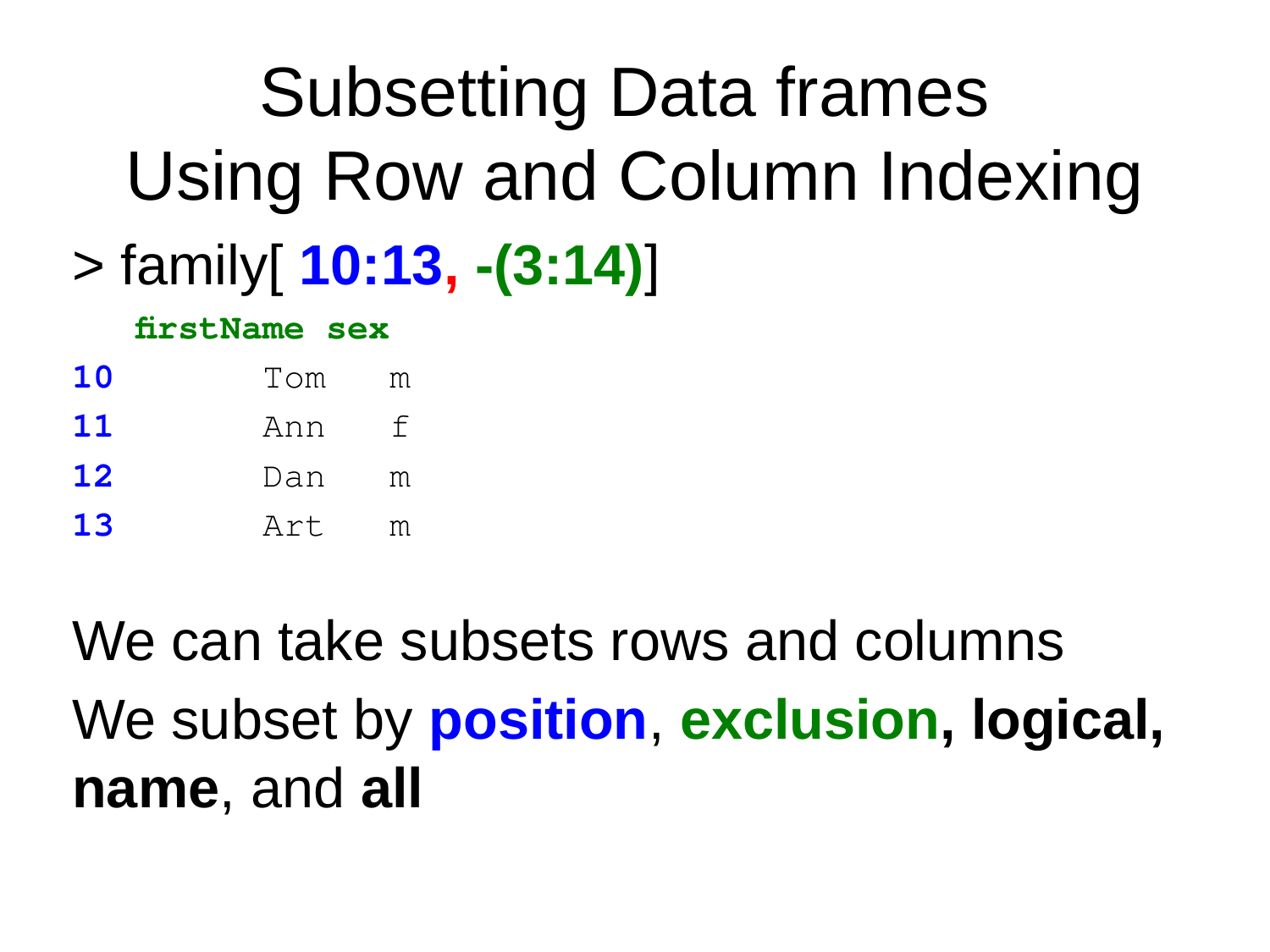

# Subsetting Data frames Using Row and Column Indexing
> family[ 10:13, -(3:14)]
   firstName sex
10       Tom   m
11       Ann   f
12       Dan   m
13       Art   m

We can take subsets rows and columns
We subset by position, exclusion, logical, name, and all